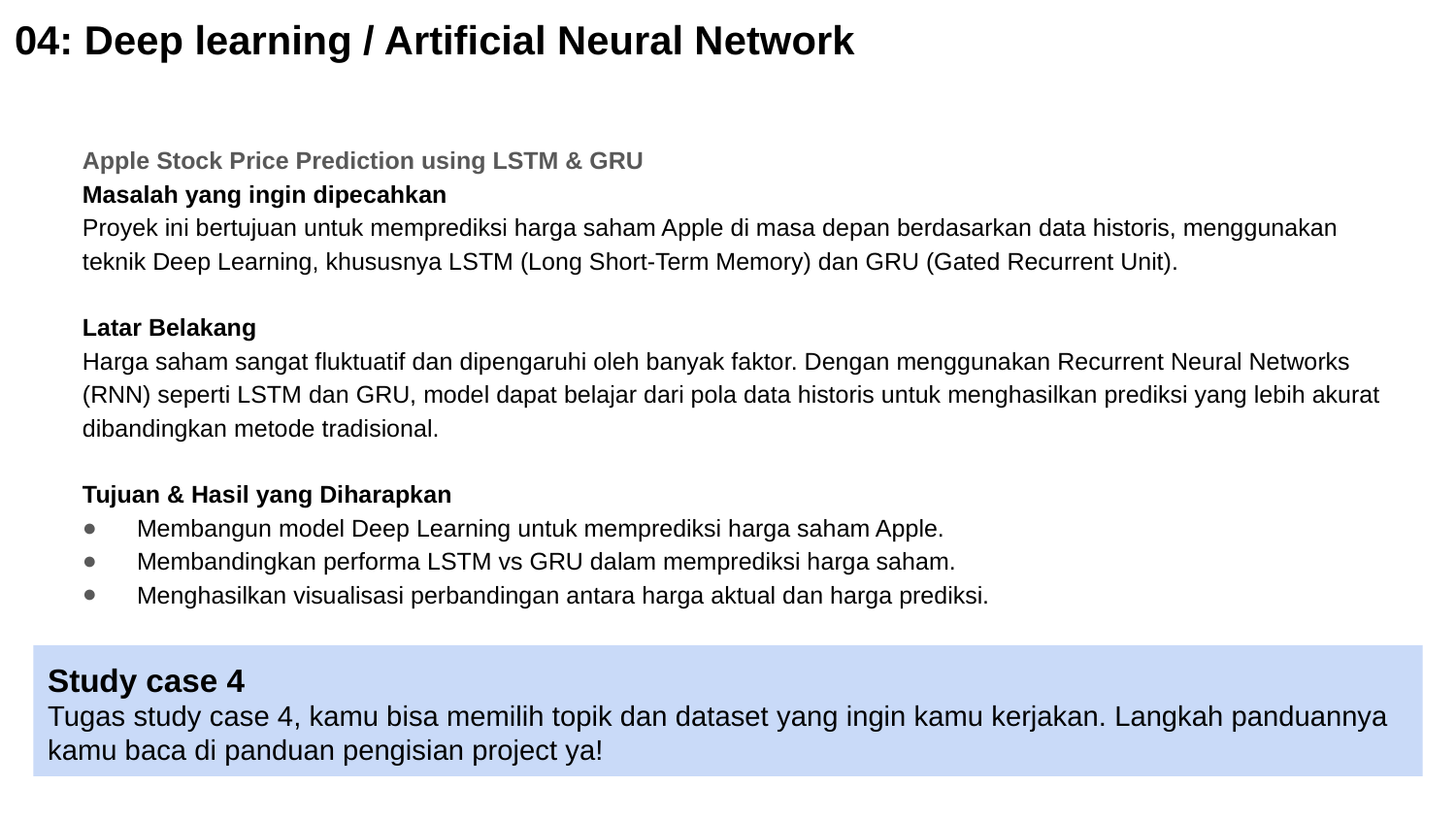

# 04: Deep learning / Artificial Neural Network
Apple Stock Price Prediction using LSTM & GRU
Masalah yang ingin dipecahkan
Proyek ini bertujuan untuk memprediksi harga saham Apple di masa depan berdasarkan data historis, menggunakan teknik Deep Learning, khususnya LSTM (Long Short-Term Memory) dan GRU (Gated Recurrent Unit).

Latar Belakang
Harga saham sangat fluktuatif dan dipengaruhi oleh banyak faktor. Dengan menggunakan Recurrent Neural Networks (RNN) seperti LSTM dan GRU, model dapat belajar dari pola data historis untuk menghasilkan prediksi yang lebih akurat dibandingkan metode tradisional.

Tujuan & Hasil yang Diharapkan
Membangun model Deep Learning untuk memprediksi harga saham Apple.
Membandingkan performa LSTM vs GRU dalam memprediksi harga saham.
Menghasilkan visualisasi perbandingan antara harga aktual dan harga prediksi.

Study case 4
Tugas study case 4, kamu bisa memilih topik dan dataset yang ingin kamu kerjakan. Langkah panduannya kamu baca di panduan pengisian project ya!